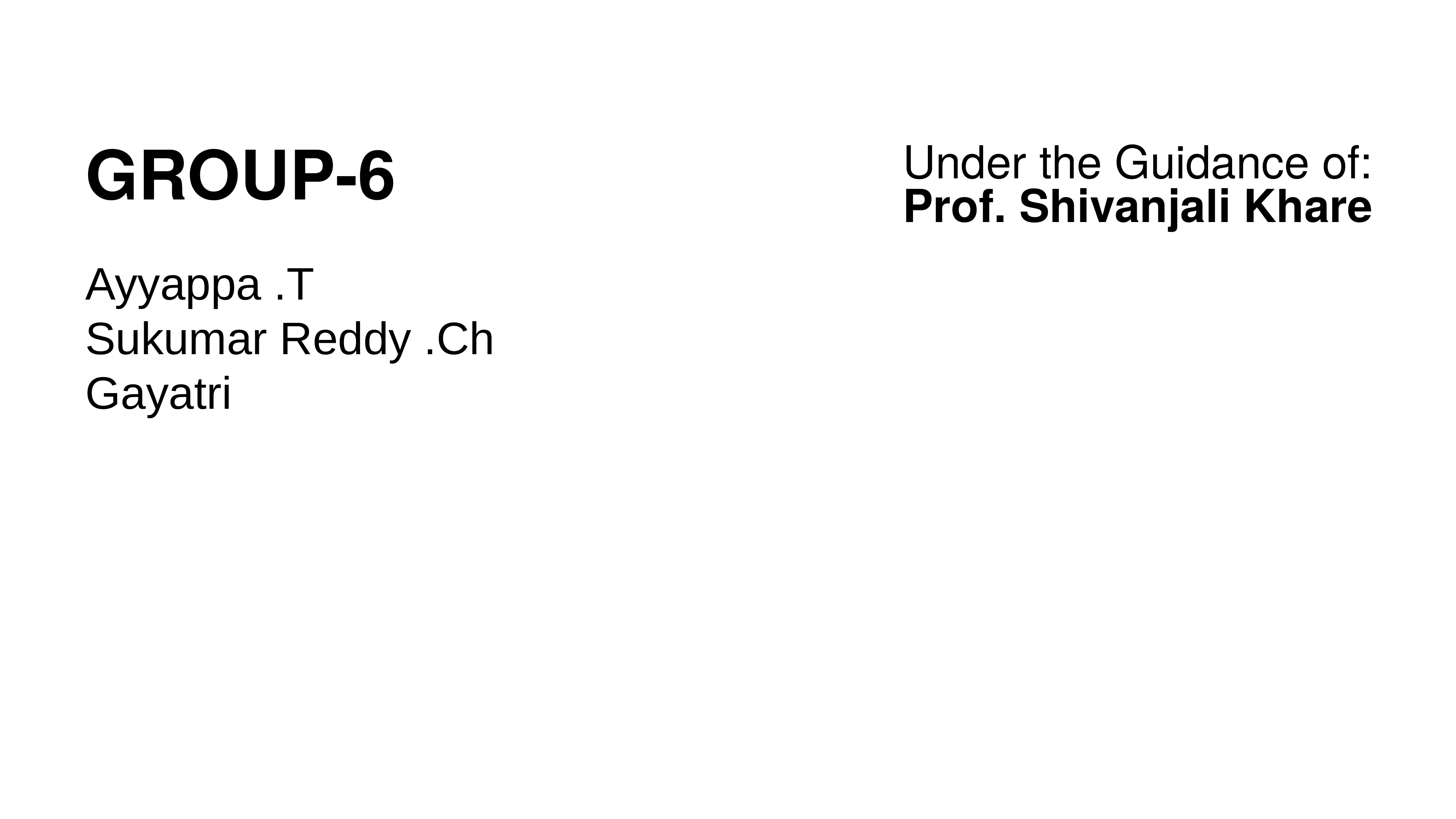

GROUP-6
Ayyappa .T
Sukumar Reddy .Ch
Gayatri
Under the Guidance of:
Prof. Shivanjali Khare